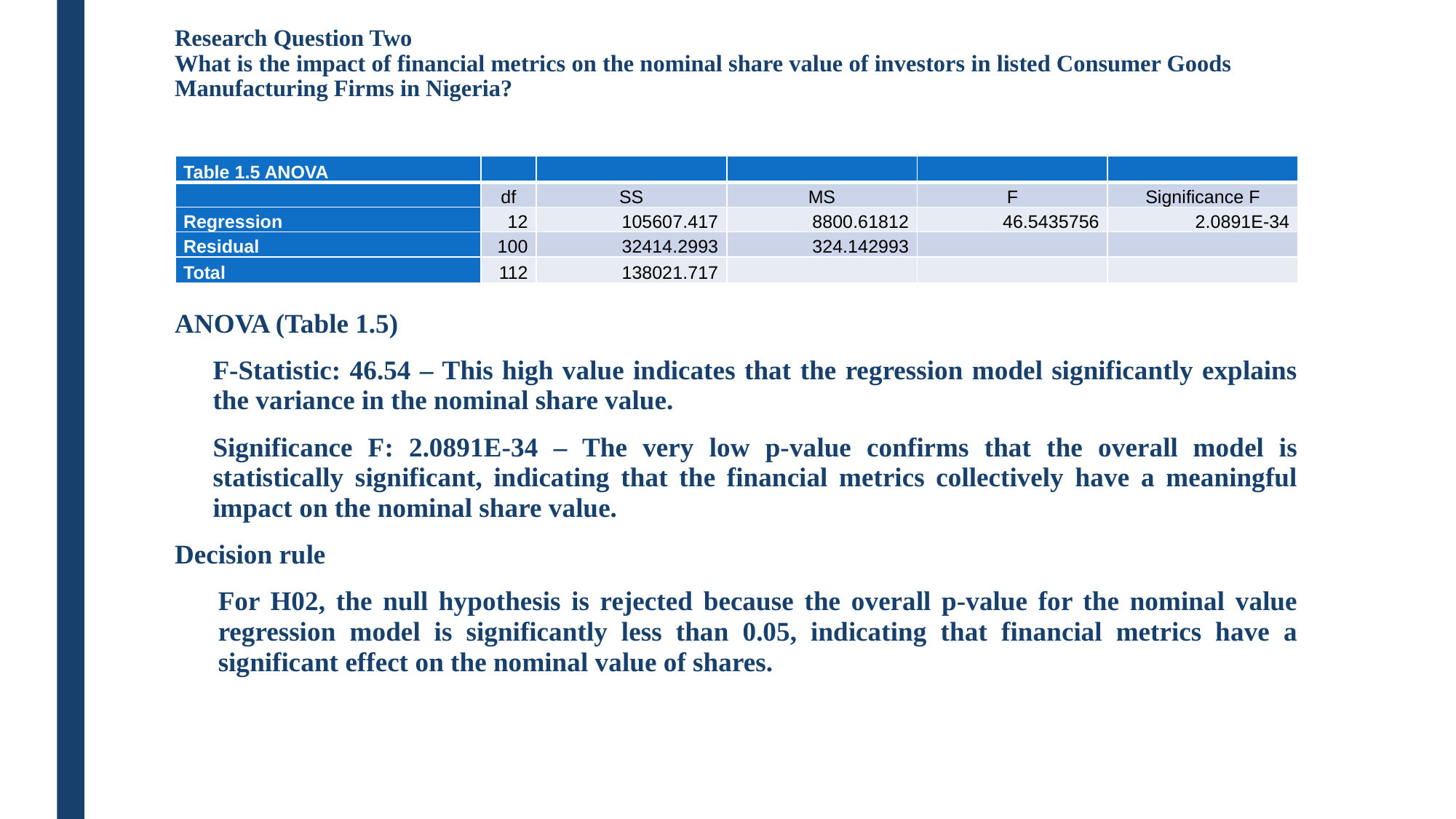

# Research Question Two What is the impact of financial metrics on the nominal share value of investors in listed Consumer Goods Manufacturing Firms in Nigeria?
| Table 1.5 ANOVA |  |  |  |  |  |
| --- | --- | --- | --- | --- | --- |
|  | df | SS | MS | F | Significance F |
| Regression | 12 | 105607.417 | 8800.61812 | 46.5435756 | 2.0891E-34 |
| Residual | 100 | 32414.2993 | 324.142993 |  |  |
| Total | 112 | 138021.717 |  |  |  |
ANOVA (Table 1.5)
F-Statistic: 46.54 – This high value indicates that the regression model significantly explains the variance in the nominal share value.
Significance F: 2.0891E-34 – The very low p-value confirms that the overall model is statistically significant, indicating that the financial metrics collectively have a meaningful impact on the nominal share value.
Decision rule
For H02, the null hypothesis is rejected because the overall p-value for the nominal value regression model is significantly less than 0.05, indicating that financial metrics have a significant effect on the nominal value of shares.